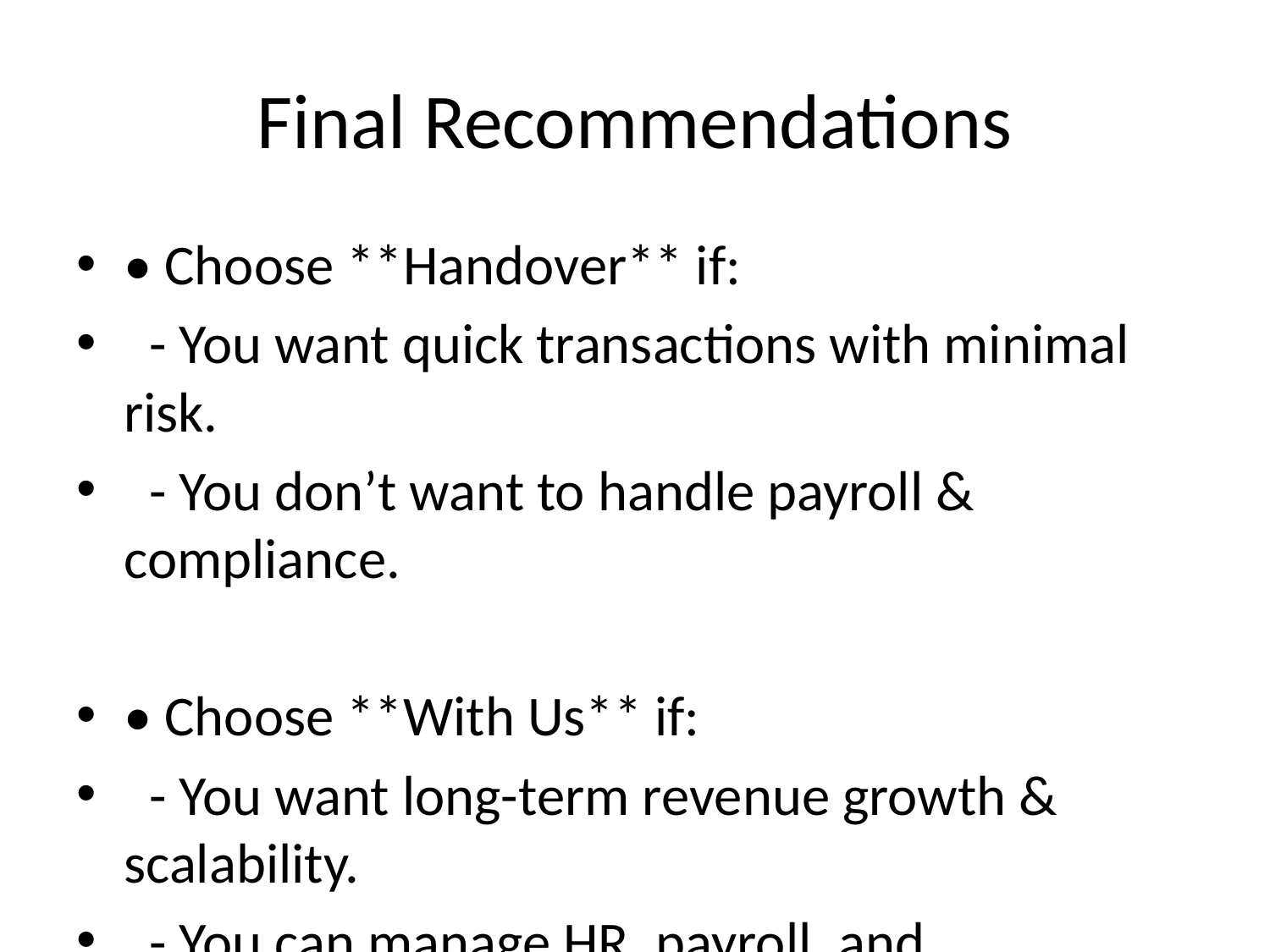

# Final Recommendations
• Choose **Handover** if:
  - You want quick transactions with minimal risk.
  - You don’t want to handle payroll & compliance.

• Choose **With Us** if:
  - You want long-term revenue growth & scalability.
  - You can manage HR, payroll, and compliance responsibilities.

• Hybrid models may also work, combining elements of both.